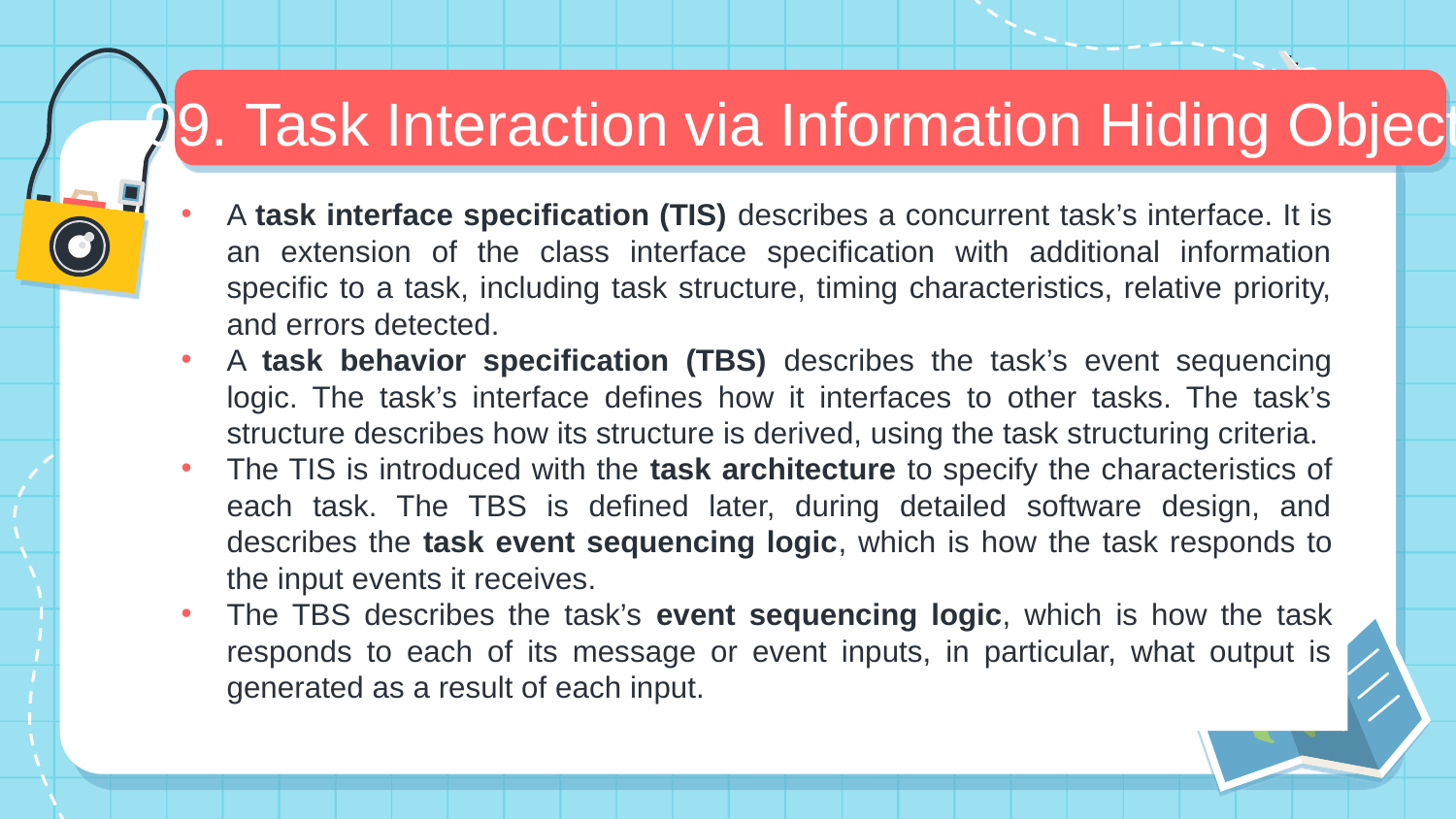

# 09. Task Interaction via Information Hiding Object
A task interface specification (TIS) describes a concurrent task’s interface. It is an extension of the class interface specification with additional information specific to a task, including task structure, timing characteristics, relative priority, and errors detected.
A task behavior specification (TBS) describes the task’s event sequencing logic. The task’s interface defines how it interfaces to other tasks. The task’s structure describes how its structure is derived, using the task structuring criteria.
The TIS is introduced with the task architecture to specify the characteristics of each task. The TBS is defined later, during detailed software design, and describes the task event sequencing logic, which is how the task responds to the input events it receives.
The TBS describes the task’s event sequencing logic, which is how the task responds to each of its message or event inputs, in particular, what output is generated as a result of each input.